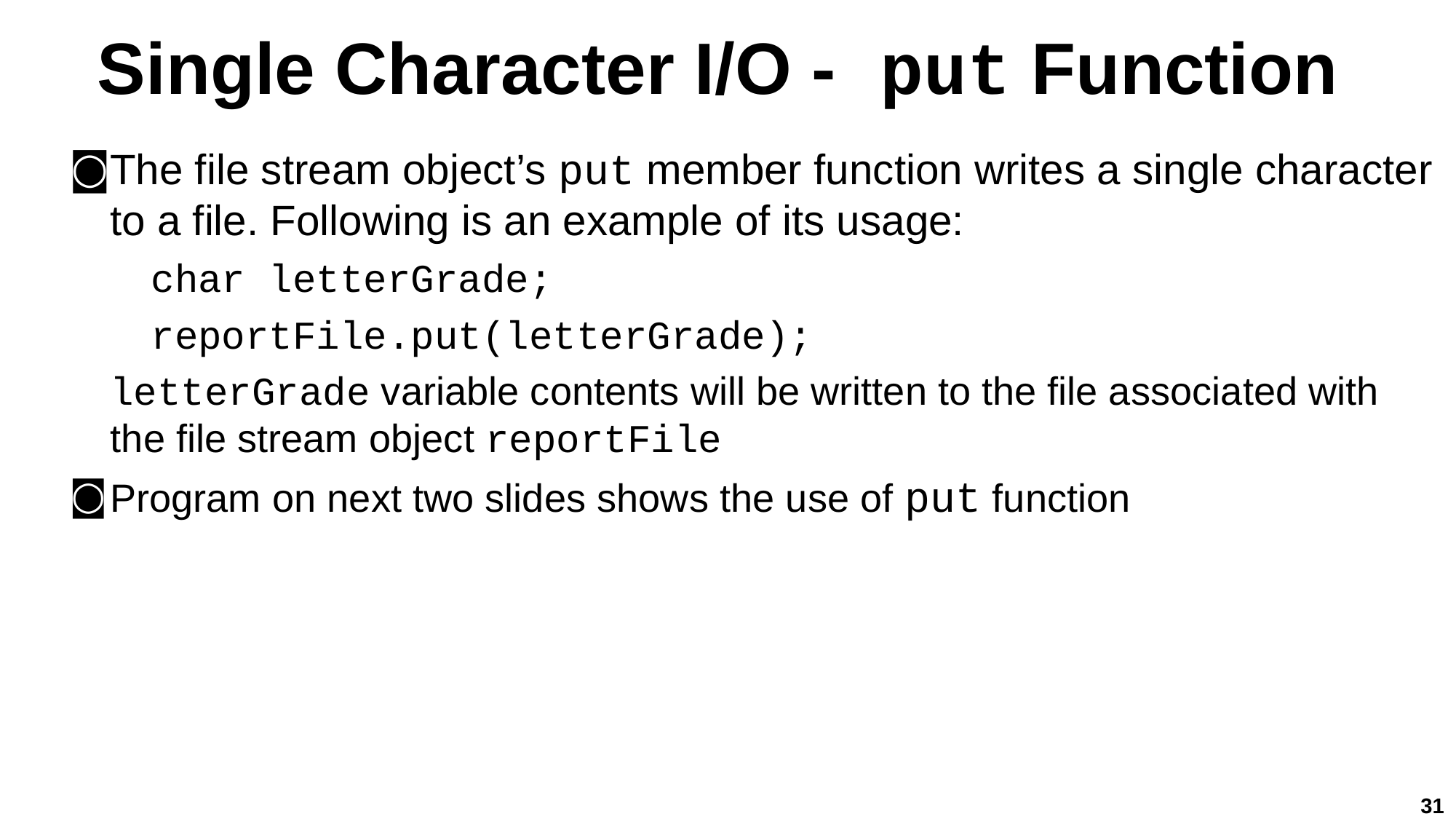

# Single Character I/O - put Function
The file stream object’s put member function writes a single character to a file. Following is an example of its usage:
char letterGrade;
reportFile.put(letterGrade);
letterGrade variable contents will be written to the file associated with the file stream object reportFile
Program on next two slides shows the use of put function
31